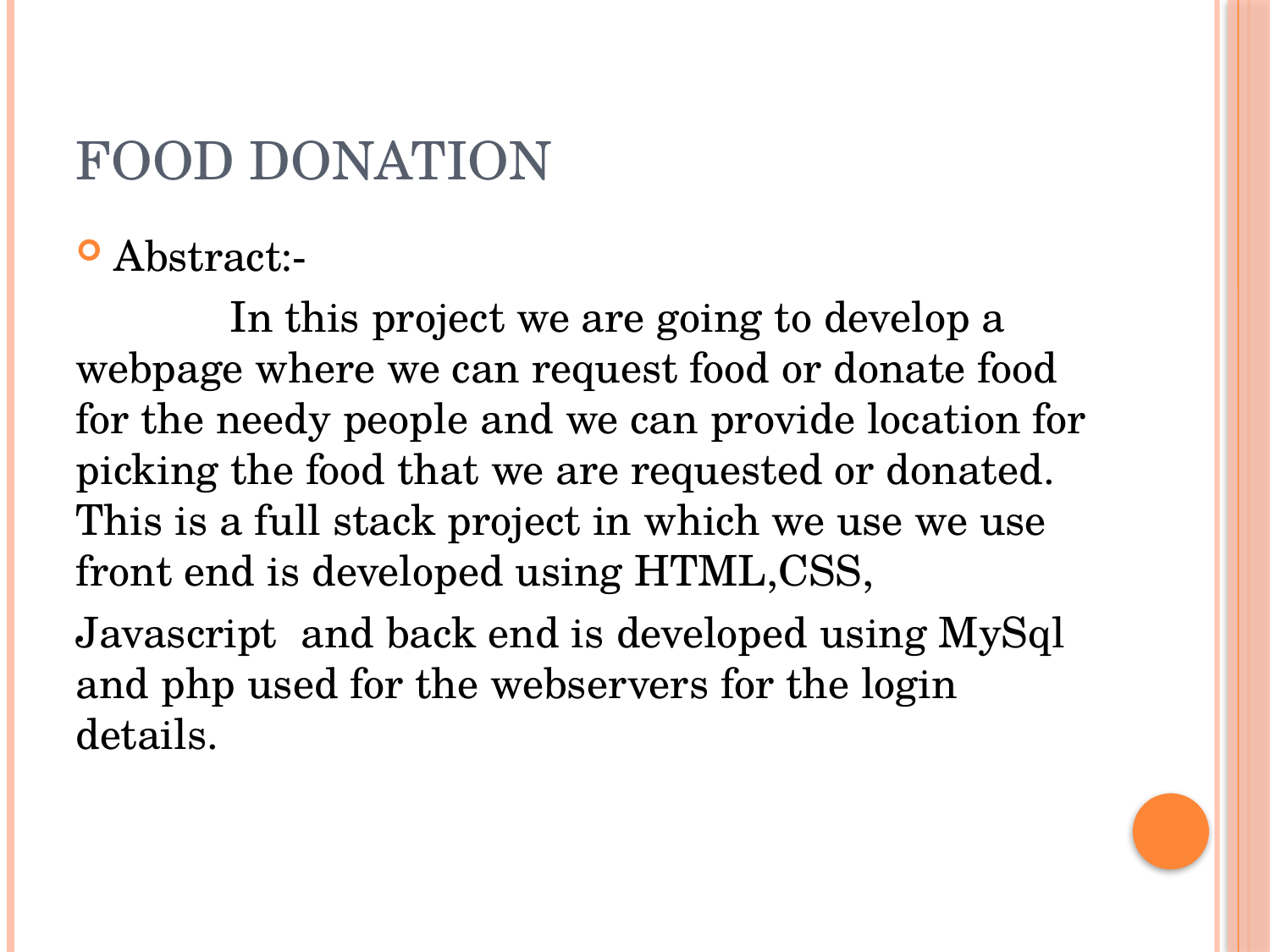

# FOOD DONATION
Abstract:-
             In this project we are going to develop a webpage where we can request food or donate food for the needy people and we can provide location for picking the food that we are requested or donated. This is a full stack project in which we use we use front end is developed using HTML,CSS,
Javascript  and back end is developed using MySql  and php used for the webservers for the login details.